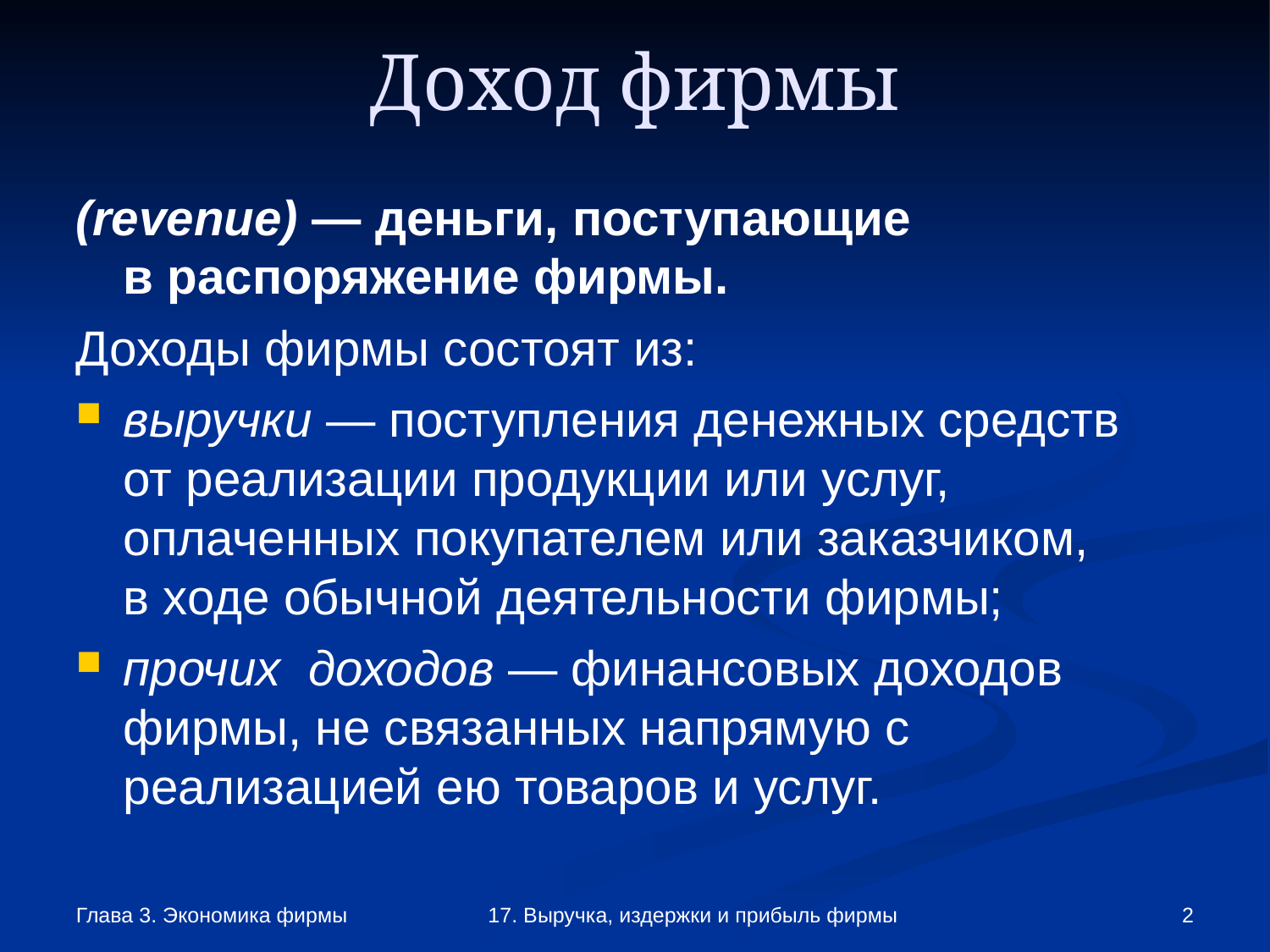

Доход фирмы
(revenue) — деньги, поступающие
в распоряжение фирмы.
Доходы фирмы состоят из:
выручки — поступления денежных средств
от реализации продукции или услуг, оплаченных покупателем или заказчиком,
в ходе обычной деятельности фирмы;
прочих  доходов — финансовых доходов фирмы, не связанных напрямую с реализацией ею товаров и услуг.
Глава 3. Экономика фирмы
17. Выручка, издержки и прибыль фирмы
2